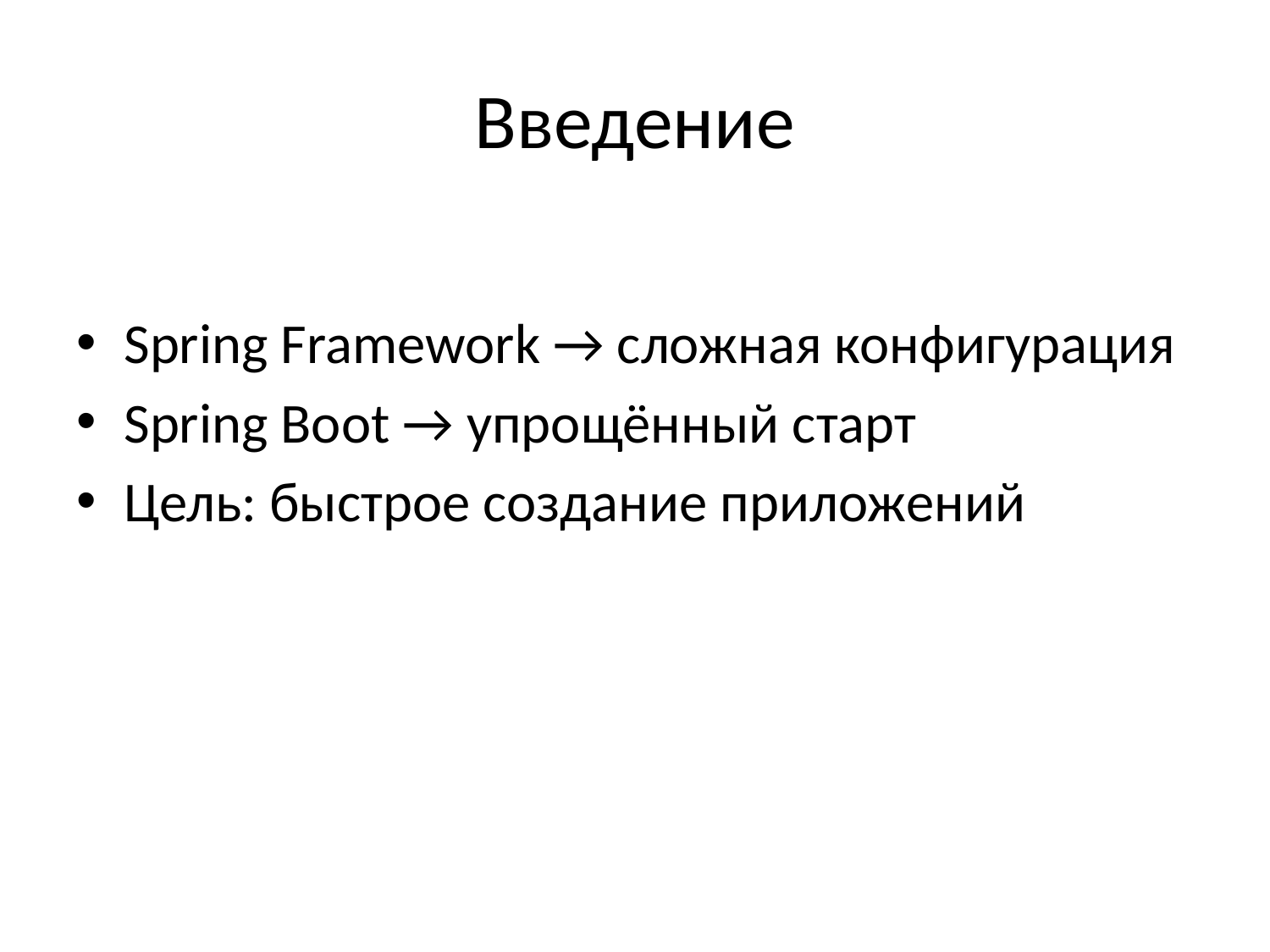

# Введение

Spring Framework → сложная конфигурация
Spring Boot → упрощённый старт
Цель: быстрое создание приложений